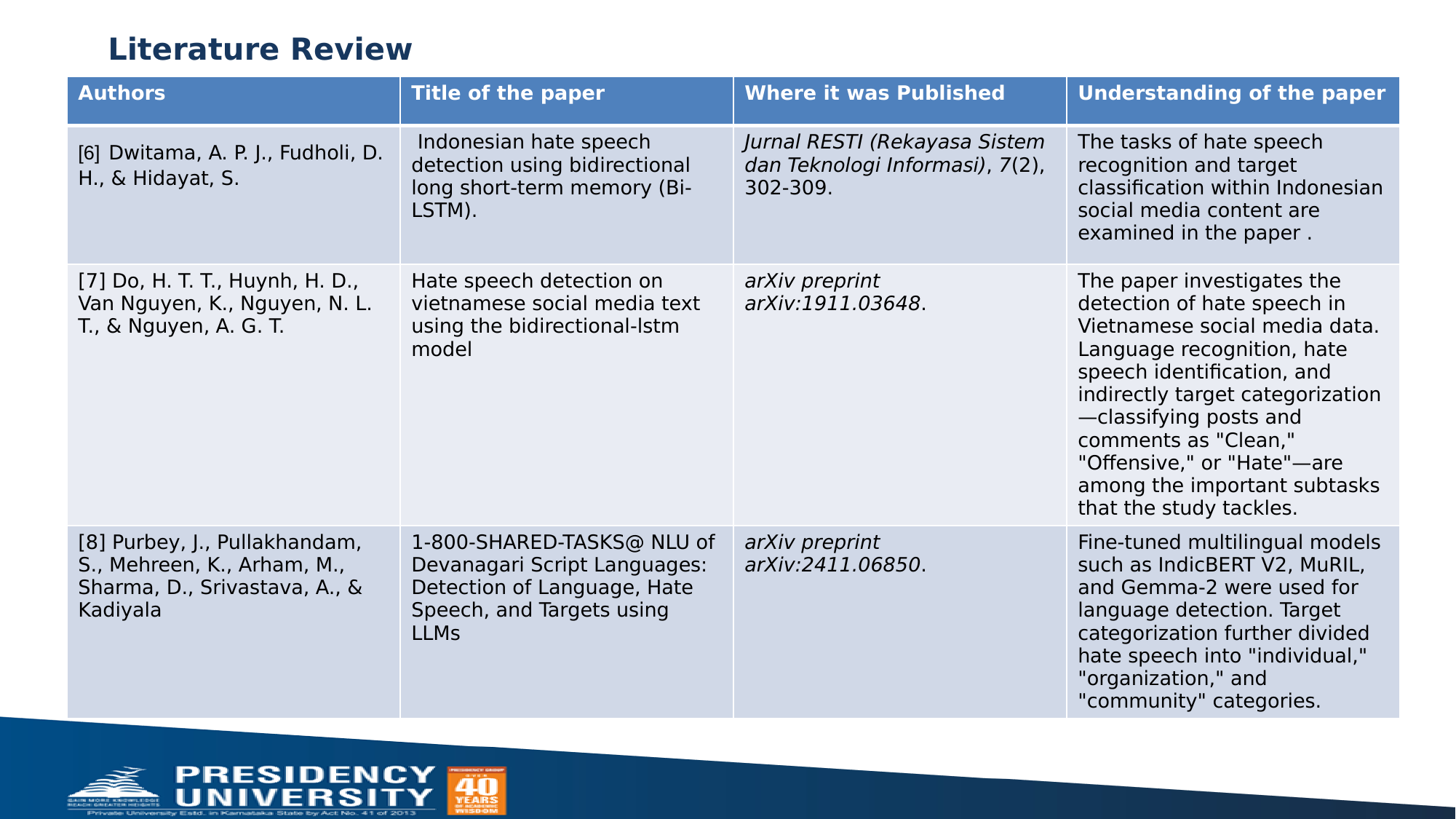

# Literature Review
| Authors | Title of the paper | Where it was Published | Understanding of the paper |
| --- | --- | --- | --- |
| [6] Dwitama, A. P. J., Fudholi, D. H., & Hidayat, S. | Indonesian hate speech detection using bidirectional long short-term memory (Bi-LSTM). | Jurnal RESTI (Rekayasa Sistem dan Teknologi Informasi), 7(2), 302-309. | The tasks of hate speech recognition and target classification within Indonesian social media content are examined in the paper . |
| [7] Do, H. T. T., Huynh, H. D., Van Nguyen, K., Nguyen, N. L. T., & Nguyen, A. G. T. | Hate speech detection on vietnamese social media text using the bidirectional-lstm model | arXiv preprint arXiv:1911.03648. | The paper investigates the detection of hate speech in Vietnamese social media data. Language recognition, hate speech identification, and indirectly target categorization—classifying posts and comments as "Clean," "Offensive," or "Hate"—are among the important subtasks that the study tackles. |
| [8] Purbey, J., Pullakhandam, S., Mehreen, K., Arham, M., Sharma, D., Srivastava, A., & Kadiyala | 1-800-SHARED-TASKS@ NLU of Devanagari Script Languages: Detection of Language, Hate Speech, and Targets using LLMs | arXiv preprint arXiv:2411.06850. | Fine-tuned multilingual models such as IndicBERT V2, MuRIL, and Gemma-2 were used for language detection. Target categorization further divided hate speech into "individual," "organization," and "community" categories. |